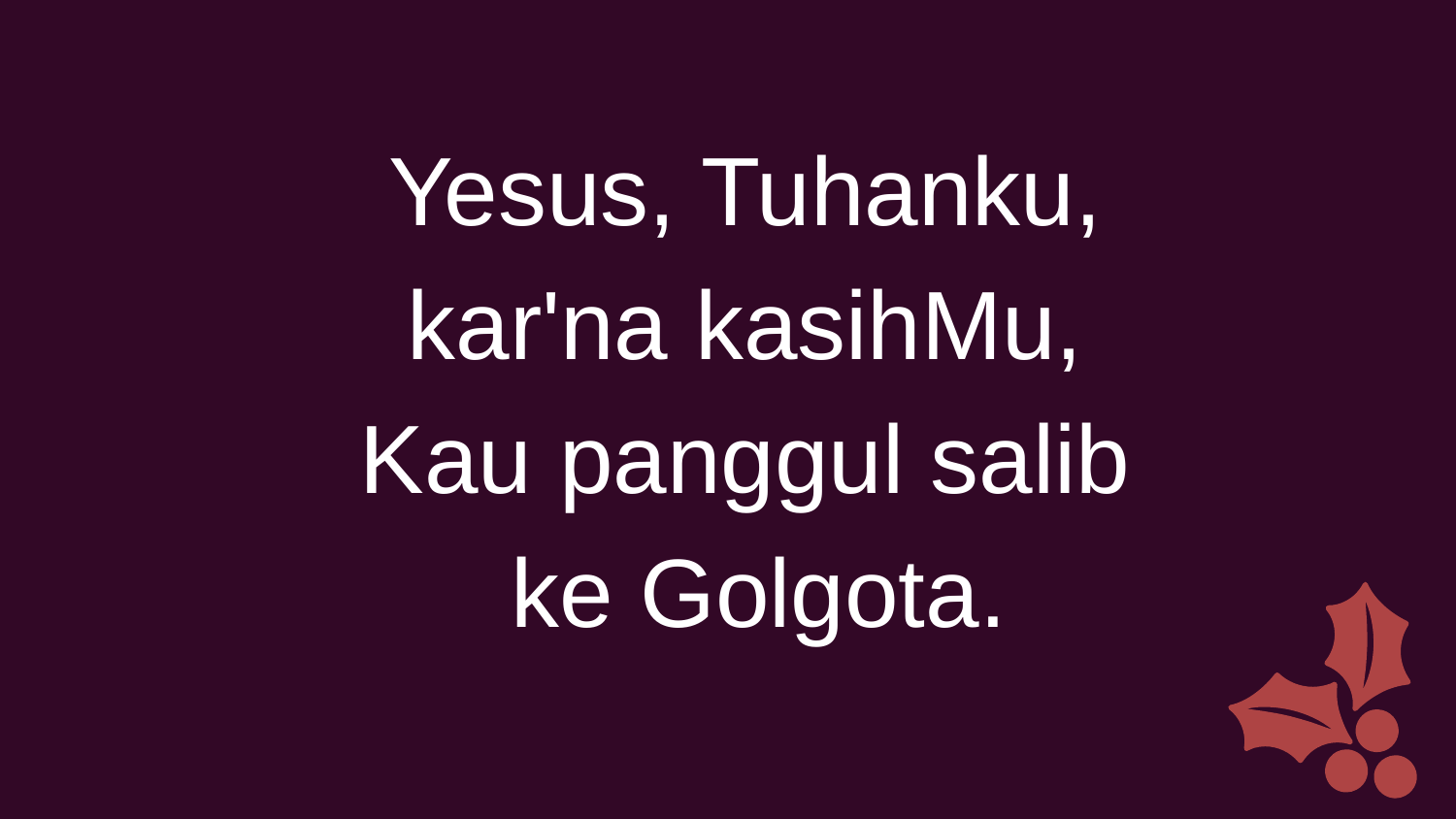

Yesus, Tuhanku,
kar'na kasihMu,
Kau panggul salib
ke Golgota.